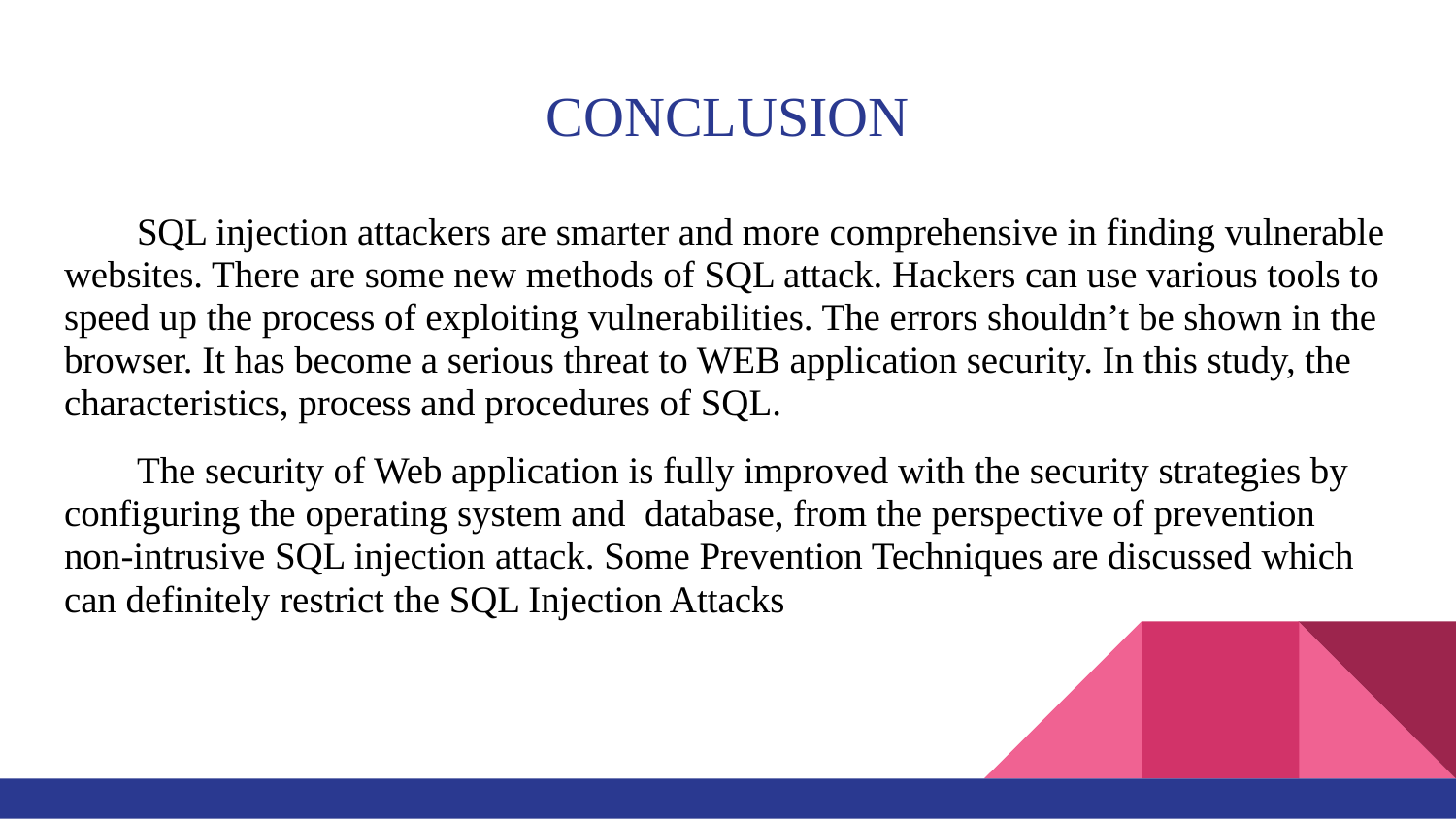

# CONCLUSION
SQL injection attackers are smarter and more comprehensive in finding vulnerable websites. There are some new methods of SQL attack. Hackers can use various tools to speed up the process of exploiting vulnerabilities. The errors shouldn’t be shown in the browser. It has become a serious threat to WEB application security. In this study, the characteristics, process and procedures of SQL.
The security of Web application is fully improved with the security strategies by configuring the operating system and  database, from the perspective of prevention non-intrusive SQL injection attack. Some Prevention Techniques are discussed which can definitely restrict the SQL Injection Attacks